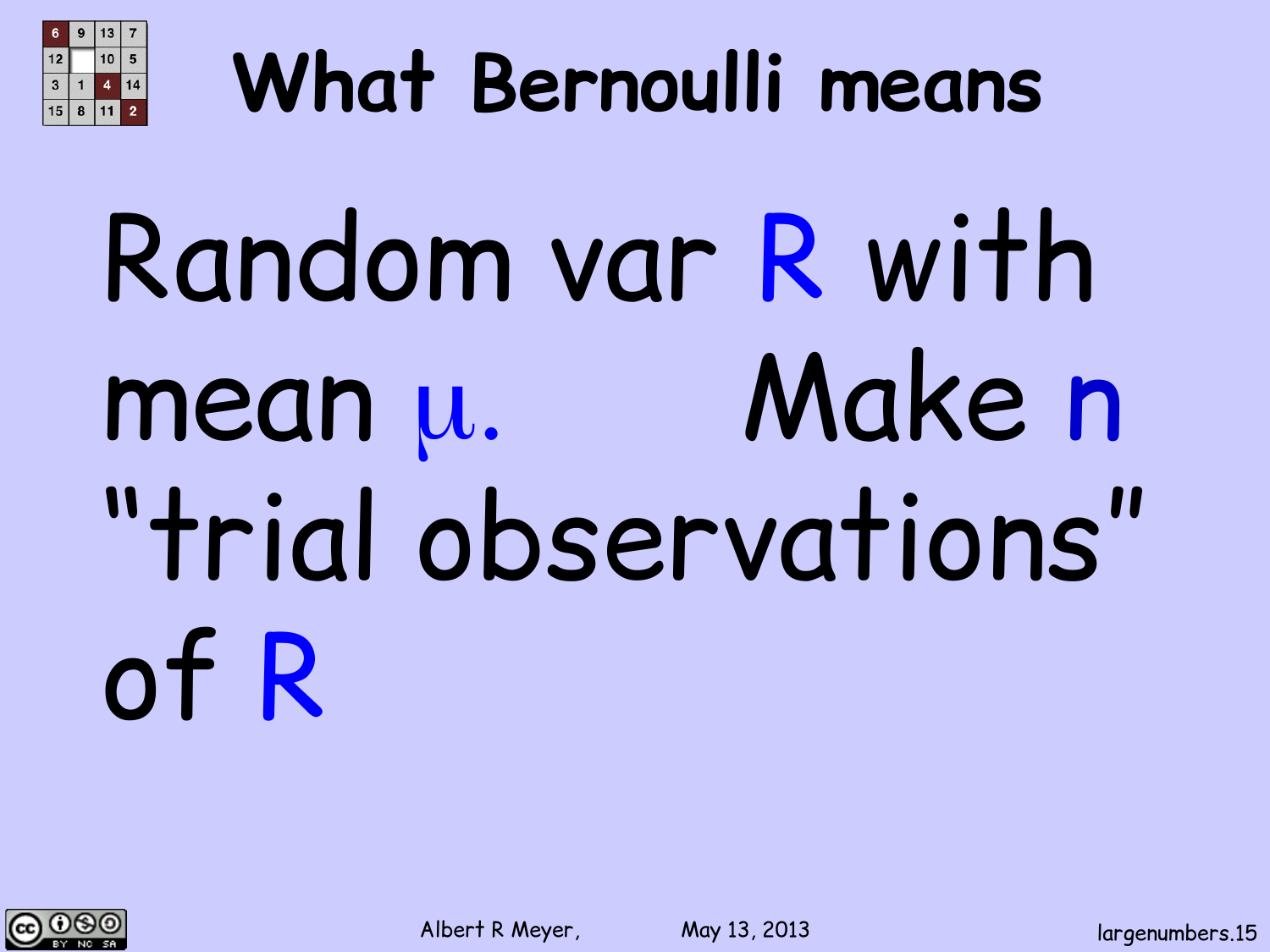

What Bernoulli means
Random var R with
mean μ.    Make n “trial observations” of R